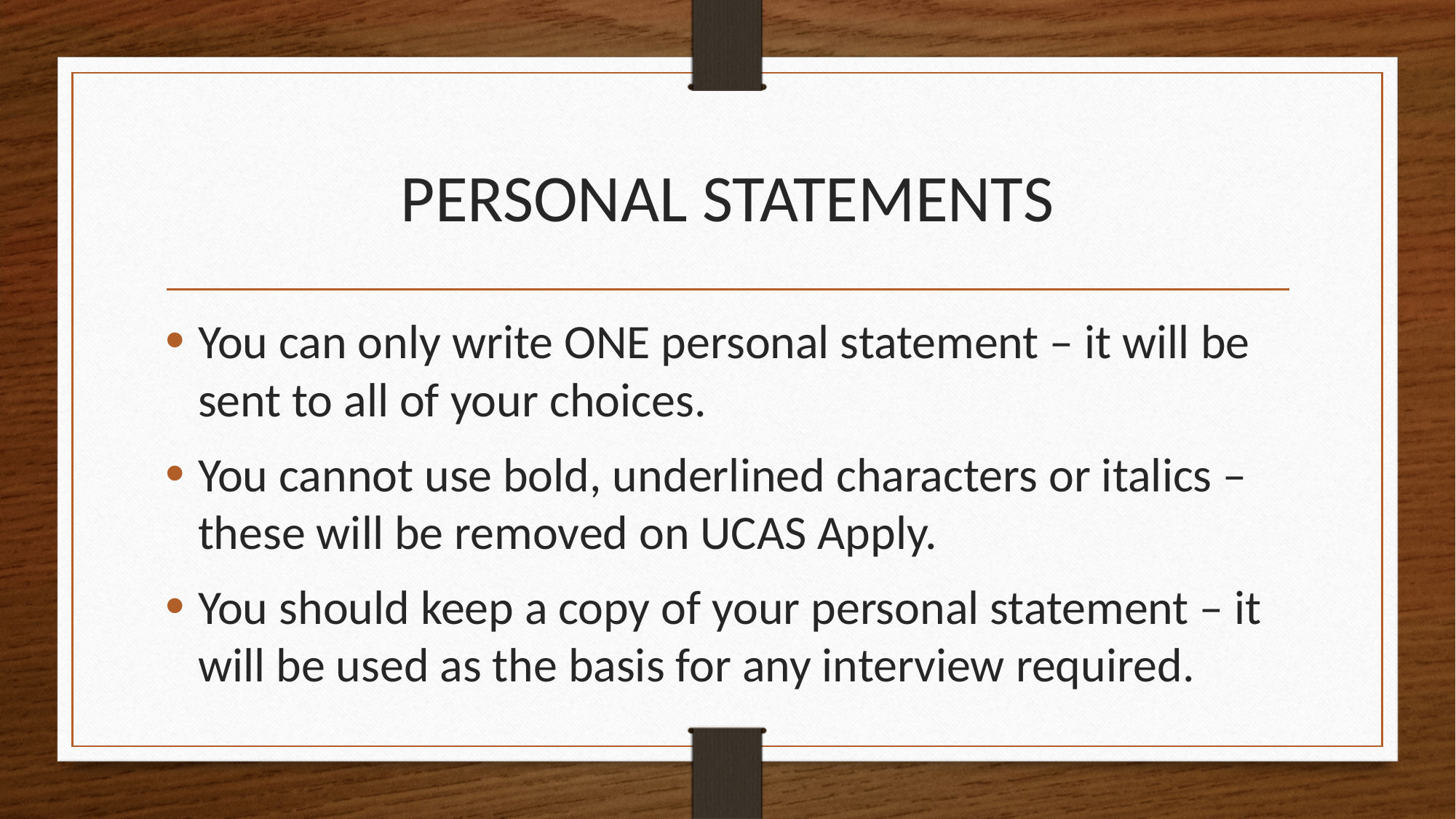

# PERSONAL STATEMENTS
You can only write ONE personal statement – it will be sent to all of your choices.
You cannot use bold, underlined characters or italics – these will be removed on UCAS Apply.
You should keep a copy of your personal statement – it will be used as the basis for any interview required.